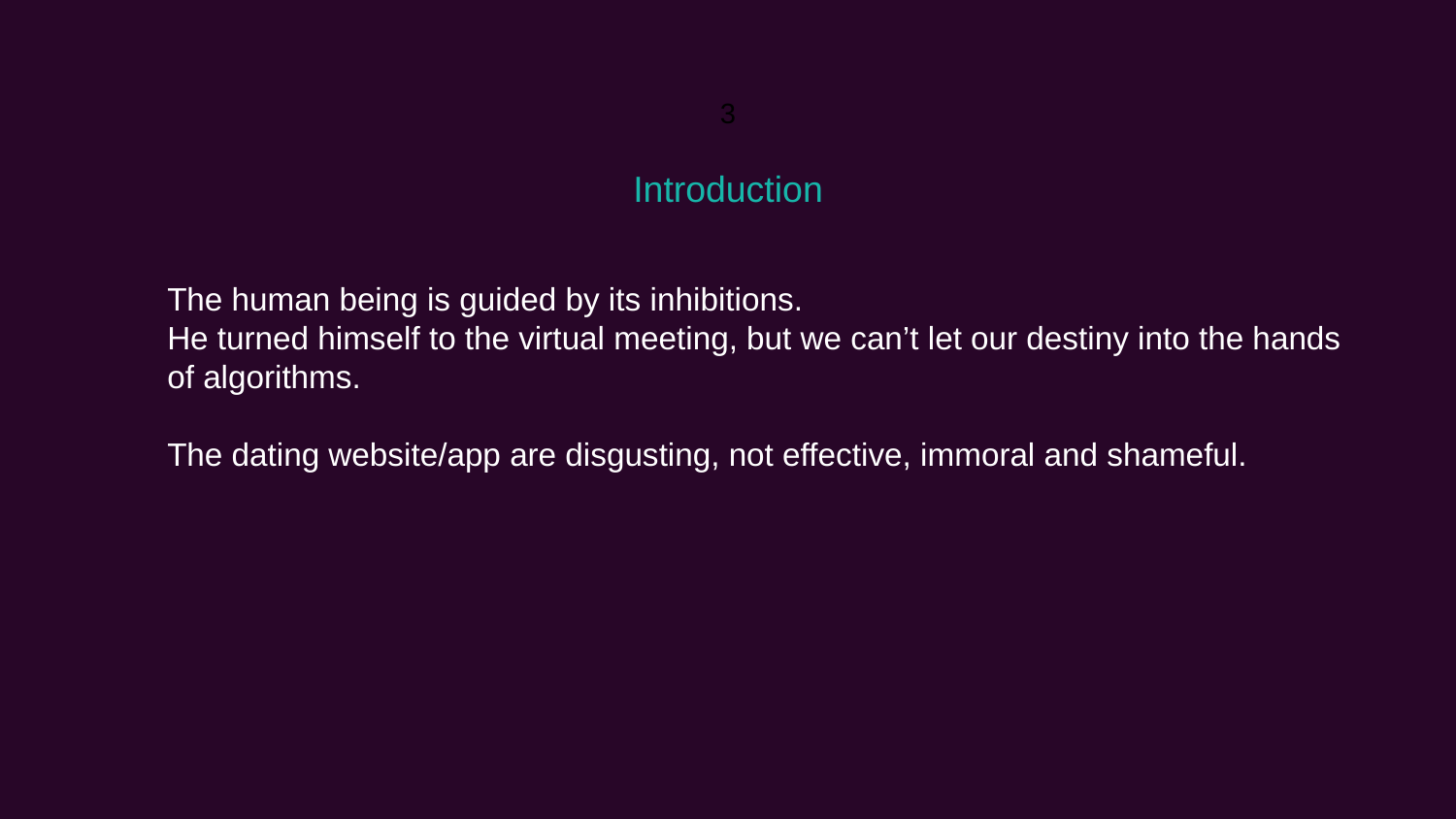

3
# Introduction
The human being is guided by its inhibitions.
He turned himself to the virtual meeting, but we can’t let our destiny into the hands of algorithms.

The dating website/app are disgusting, not effective, immoral and shameful.